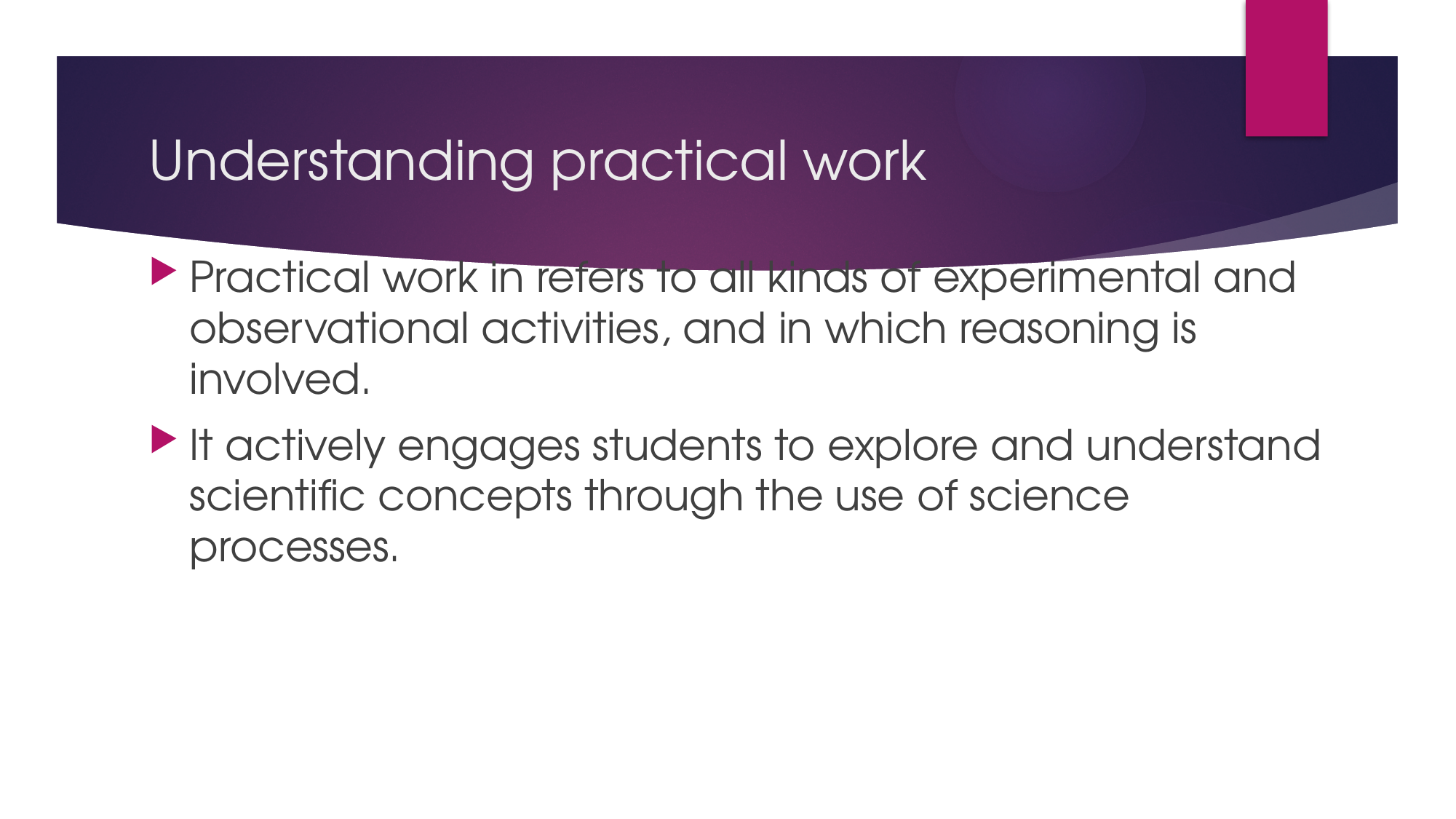

# Understanding practical work
Practical work in refers to all kinds of experimental and observational activities, and in which reasoning is involved.
It actively engages students to explore and understand scientific concepts through the use of science processes.